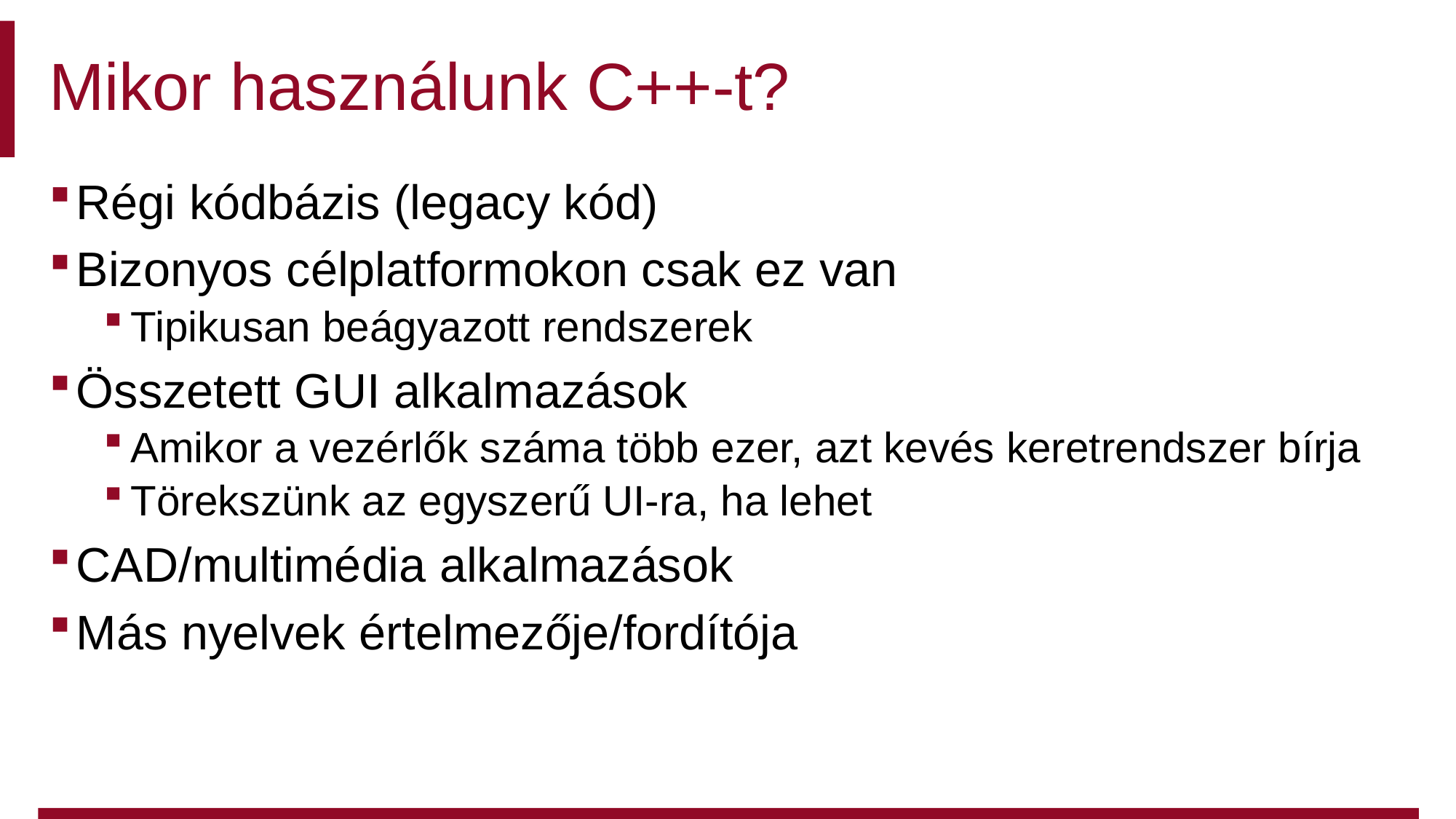

# Mikor használunk C++-t?
Régi kódbázis (legacy kód)
Bizonyos célplatformokon csak ez van
Tipikusan beágyazott rendszerek
Összetett GUI alkalmazások
Amikor a vezérlők száma több ezer, azt kevés keretrendszer bírja
Törekszünk az egyszerű UI-ra, ha lehet
CAD/multimédia alkalmazások
Más nyelvek értelmezője/fordítója